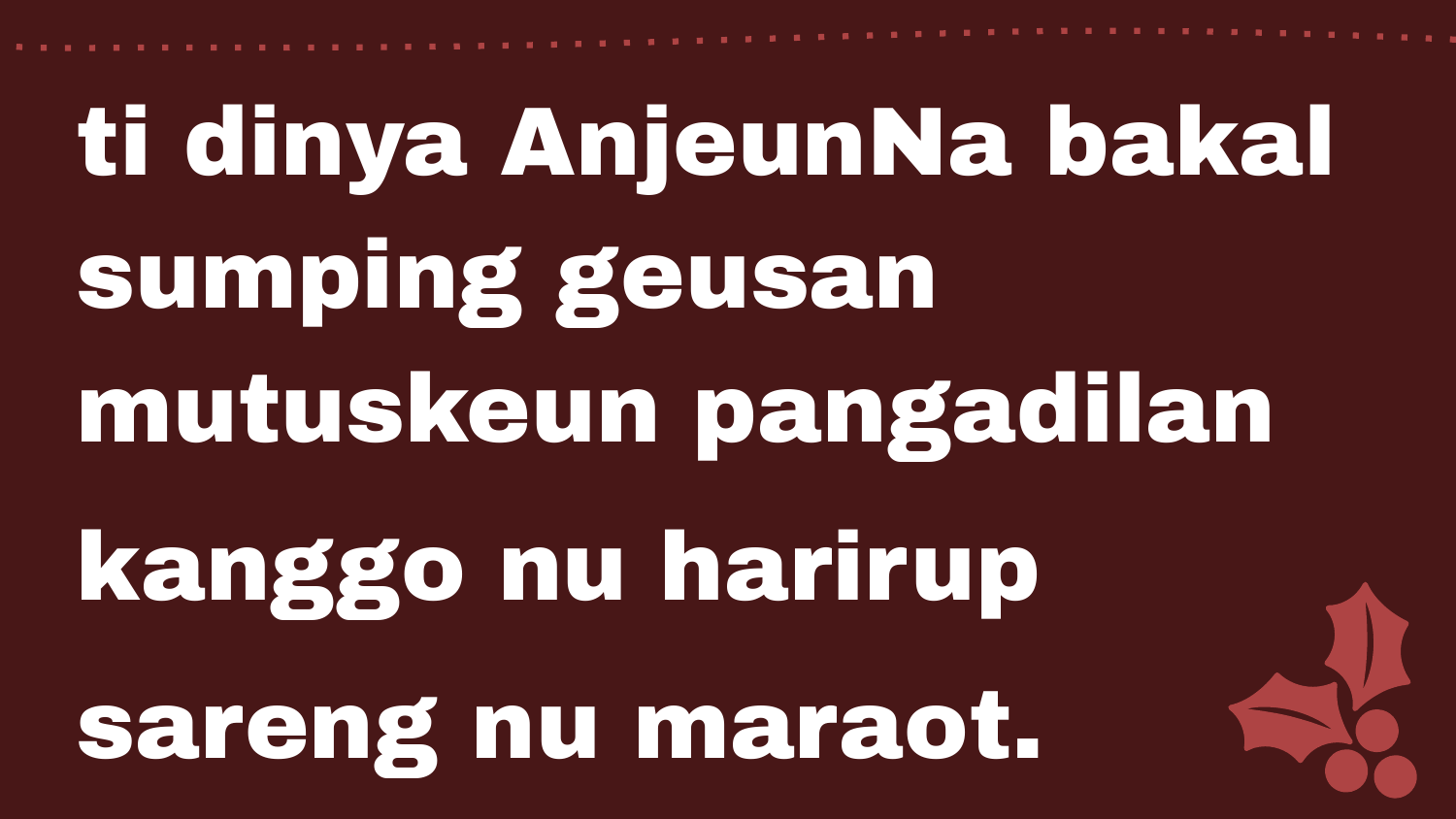

ti dinya AnjeunNa bakal sumping geusan mutuskeun pangadilan
kanggo nu harirup
sareng nu maraot.